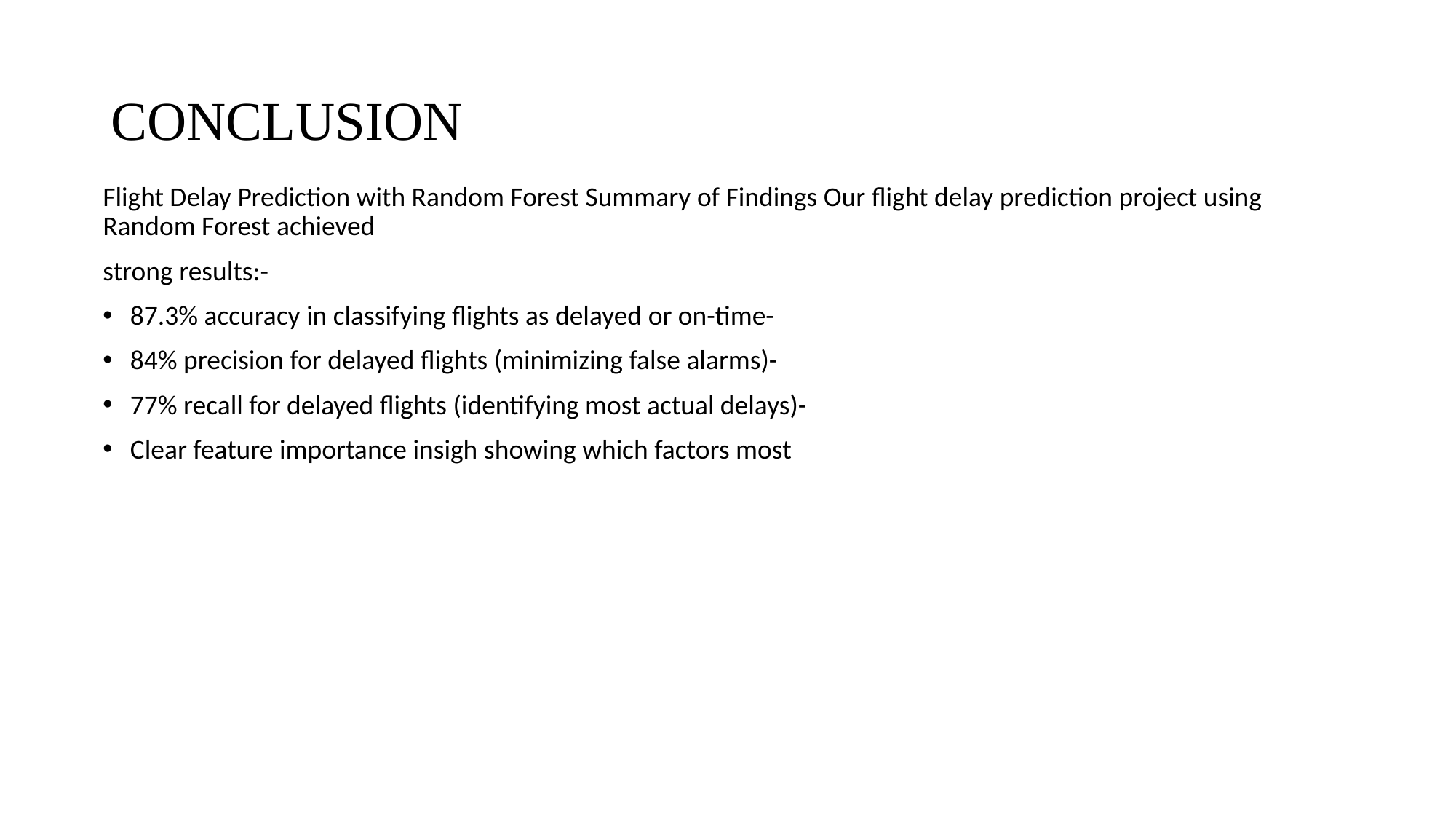

# CONCLUSION
Flight Delay Prediction with Random Forest Summary of Findings Our flight delay prediction project using Random Forest achieved
strong results:-
87.3% accuracy in classifying flights as delayed or on-time-
84% precision for delayed flights (minimizing false alarms)-
77% recall for delayed flights (identifying most actual delays)-
Clear feature importance insigh showing which factors most